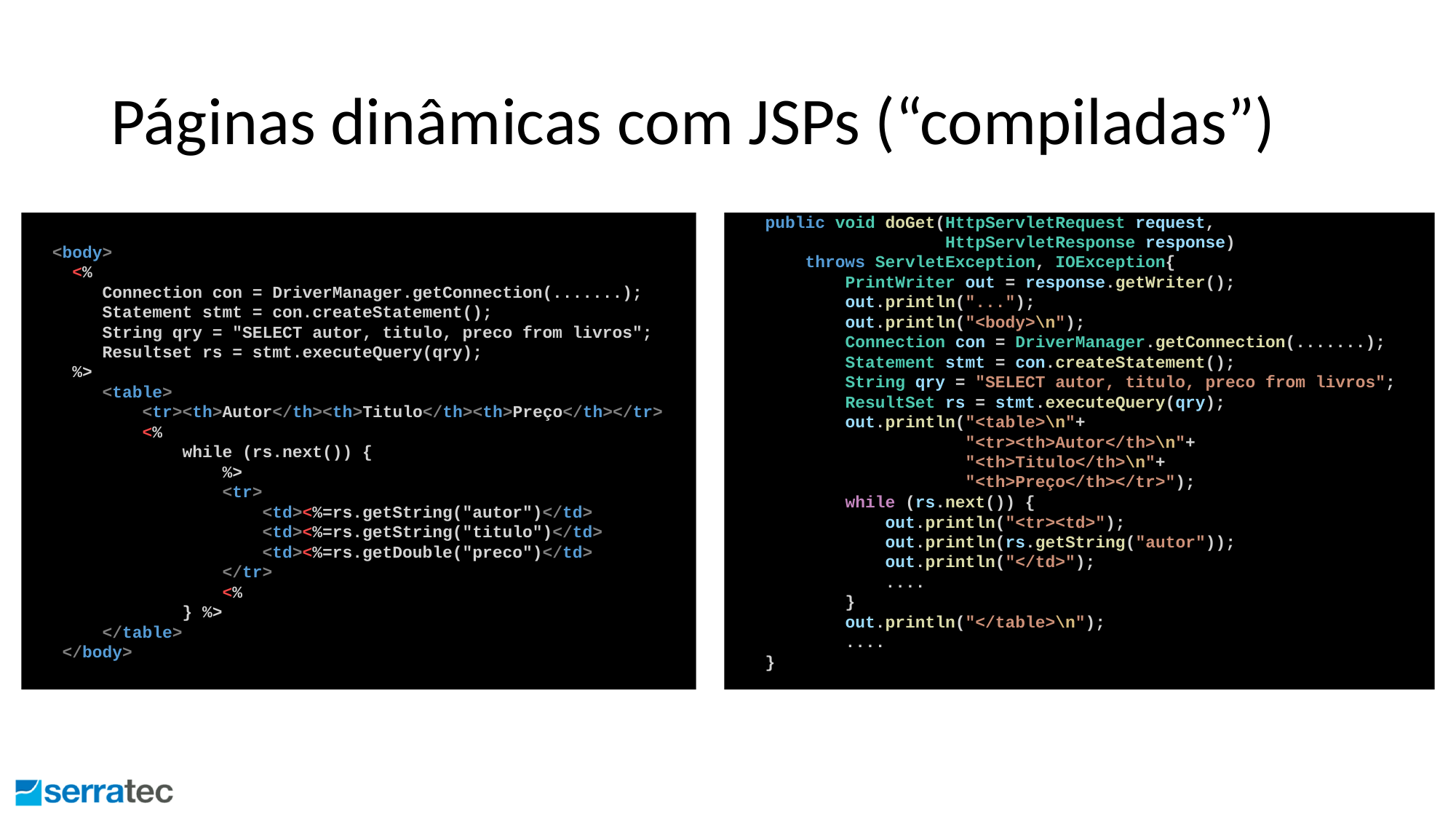

# Páginas dinâmicas com JSPs (“compiladas”)
  <body>
    <%
       Connection con = DriverManager.getConnection(.......);
       Statement stmt = con.createStatement();
       String qry = "SELECT autor, titulo, preco from livros";
       Resultset rs = stmt.executeQuery(qry);
    %>
       <table>
           <tr><th>Autor</th><th>Titulo</th><th>Preço</th></tr>
           <%
               while (rs.next()) {
                   %>
                   <tr>
                       <td><%=rs.getString("autor")</td>
                       <td><%=rs.getString("titulo")</td>
                       <td><%=rs.getDouble("preco")</td>
                   </tr>
                   <%
               } %>
       </table>
   </body>
   public void doGet(HttpServletRequest request,
                     HttpServletResponse response)
       throws ServletException, IOException{
           PrintWriter out = response.getWriter();
           out.println("...");
           out.println("<body>\n");
           Connection con = DriverManager.getConnection(.......);
           Statement stmt = con.createStatement();
           String qry = "SELECT autor, titulo, preco from livros";
           ResultSet rs = stmt.executeQuery(qry);
           out.println("<table>\n"+
                       "<tr><th>Autor</th>\n"+
                       "<th>Titulo</th>\n"+
                       "<th>Preço</th></tr>");
           while (rs.next()) {
               out.println("<tr><td>");
               out.println(rs.getString("autor"));
               out.println("</td>");
               ....
           }
           out.println("</table>\n");
           ....
   }